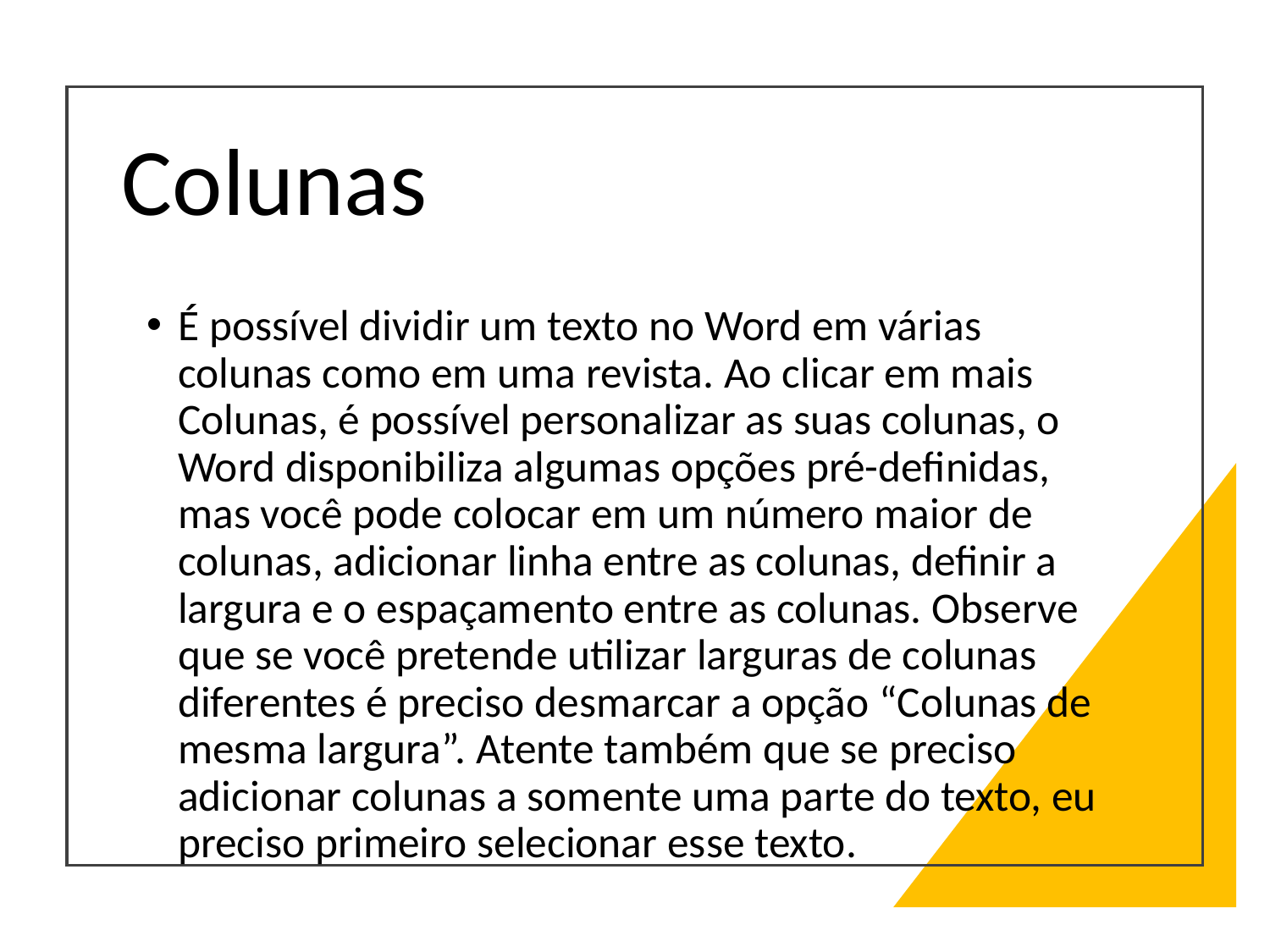

# Colunas

É possível dividir um texto no Word em várias colunas como em uma revista. Ao clicar em mais Colunas, é possível personalizar as suas colunas, o Word disponibiliza algumas opções pré-definidas, mas você pode colocar em um número maior de colunas, adicionar linha entre as colunas, definir a largura e o espaçamento entre as colunas. Observe que se você pretende utilizar larguras de colunas diferentes é preciso desmarcar a opção “Colunas de mesma largura”. Atente também que se preciso adicionar colunas a somente uma parte do texto, eu preciso primeiro selecionar esse texto.